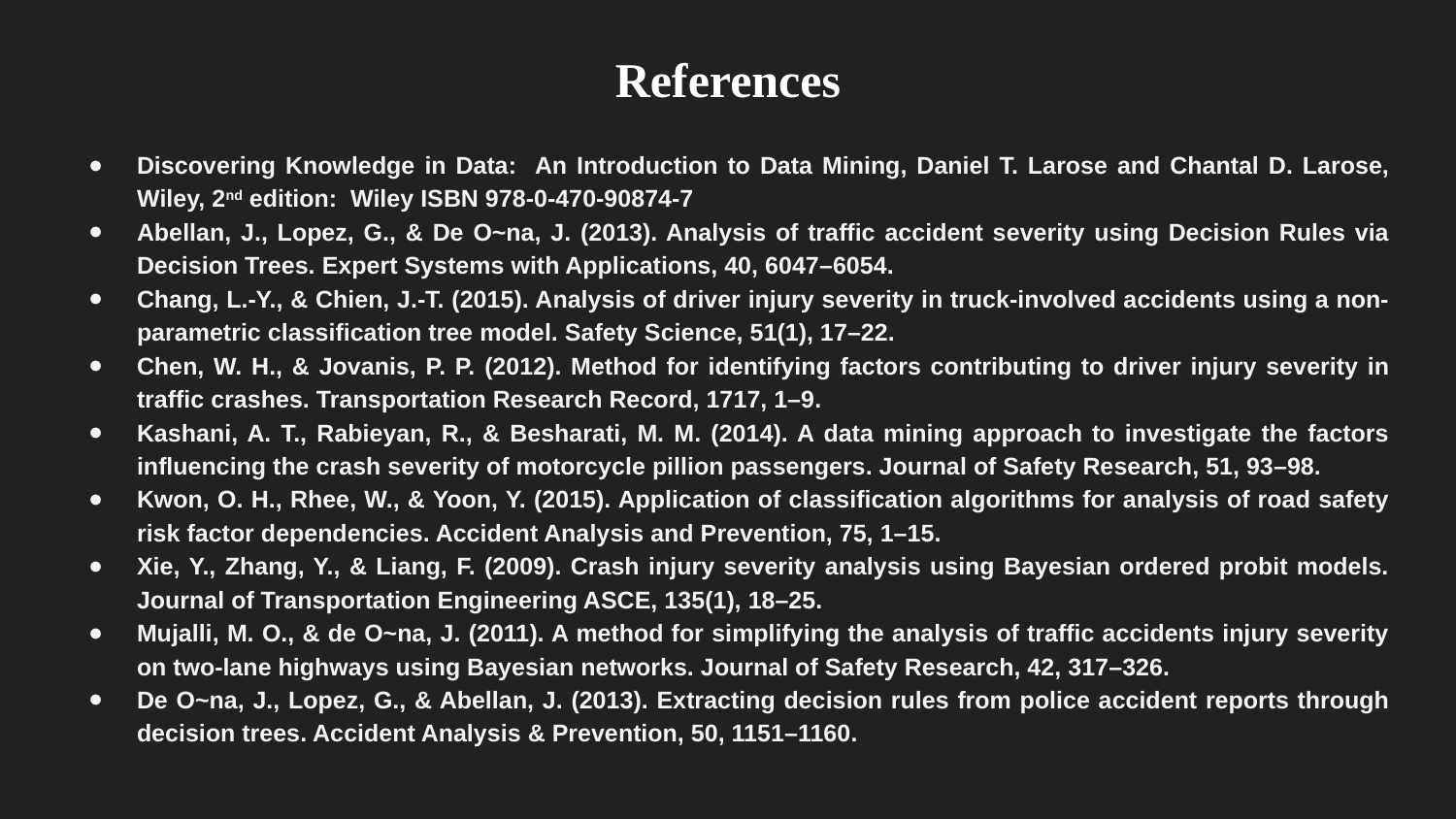

# References
Discovering Knowledge in Data:  An Introduction to Data Mining, Daniel T. Larose and Chantal D. Larose, Wiley, 2nd edition:  Wiley ISBN 978-0-470-90874-7
Abellan, J., Lopez, G., & De O~na, J. (2013). Analysis of traffic accident severity using Decision Rules via Decision Trees. Expert Systems with Applications, 40, 6047–6054.
Chang, L.-Y., & Chien, J.-T. (2015). Analysis of driver injury severity in truck-involved accidents using a non-parametric classification tree model. Safety Science, 51(1), 17–22.
Chen, W. H., & Jovanis, P. P. (2012). Method for identifying factors contributing to driver injury severity in traffic crashes. Transportation Research Record, 1717, 1–9.
Kashani, A. T., Rabieyan, R., & Besharati, M. M. (2014). A data mining approach to investigate the factors influencing the crash severity of motorcycle pillion passengers. Journal of Safety Research, 51, 93–98.
Kwon, O. H., Rhee, W., & Yoon, Y. (2015). Application of classification algorithms for analysis of road safety risk factor dependencies. Accident Analysis and Prevention, 75, 1–15.
Xie, Y., Zhang, Y., & Liang, F. (2009). Crash injury severity analysis using Bayesian ordered probit models. Journal of Transportation Engineering ASCE, 135(1), 18–25.
Mujalli, M. O., & de O~na, J. (2011). A method for simplifying the analysis of traffic accidents injury severity on two-lane highways using Bayesian networks. Journal of Safety Research, 42, 317–326.
De O~na, J., Lopez, G., & Abellan, J. (2013). Extracting decision rules from police accident reports through decision trees. Accident Analysis & Prevention, 50, 1151–1160.